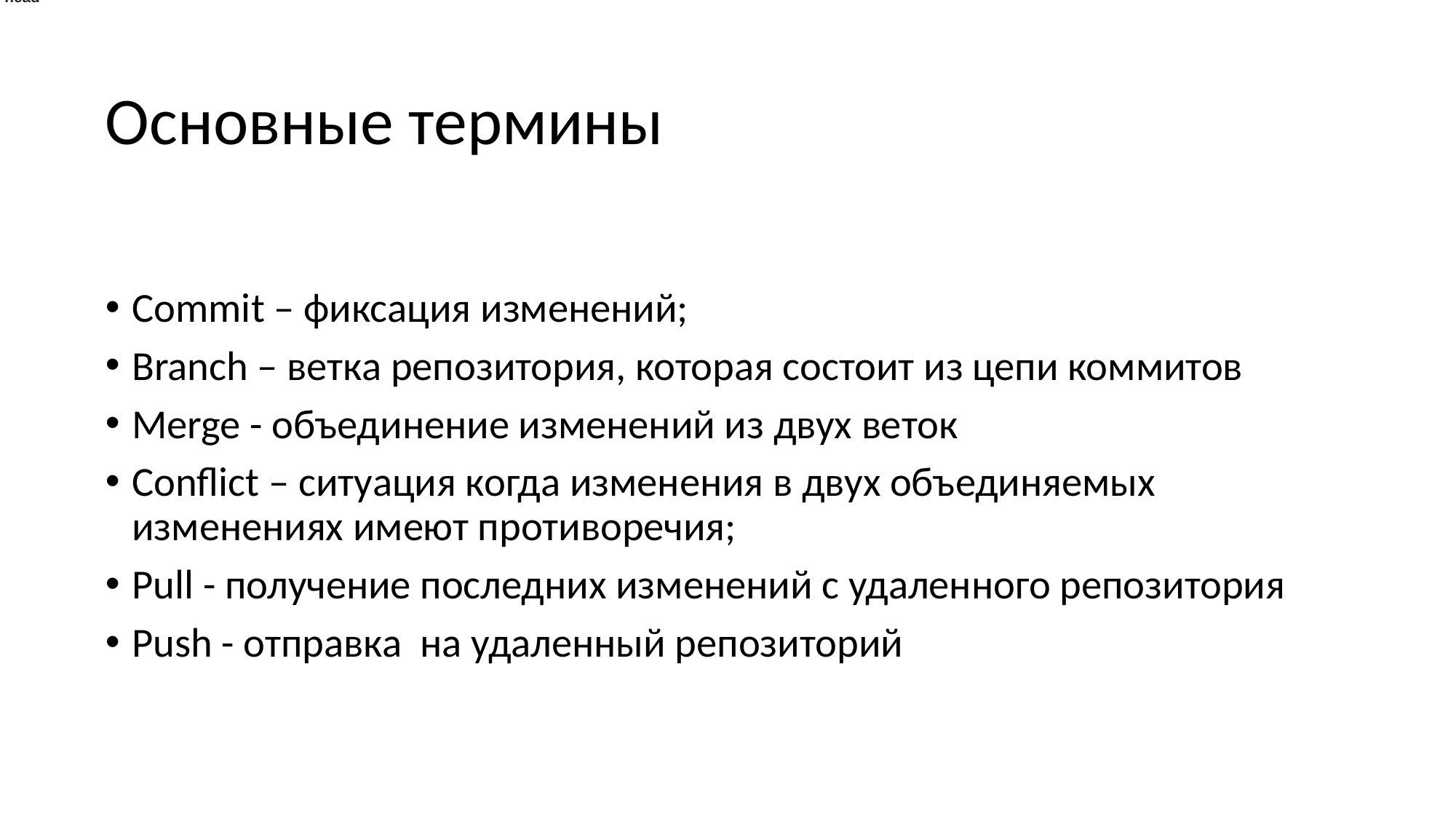

head

# Основные термины

Commit – фиксация изменений;
Branch – ветка репозитория, которая состоит из цепи коммитов
Merge - объединение изменений из двух веток
Conflict – ситуация когда изменения в двух объединяемых изменениях имеют противоречия;
Pull - получение последних изменений с удаленного репозитория
Push - отправка  на удаленный репозиторий